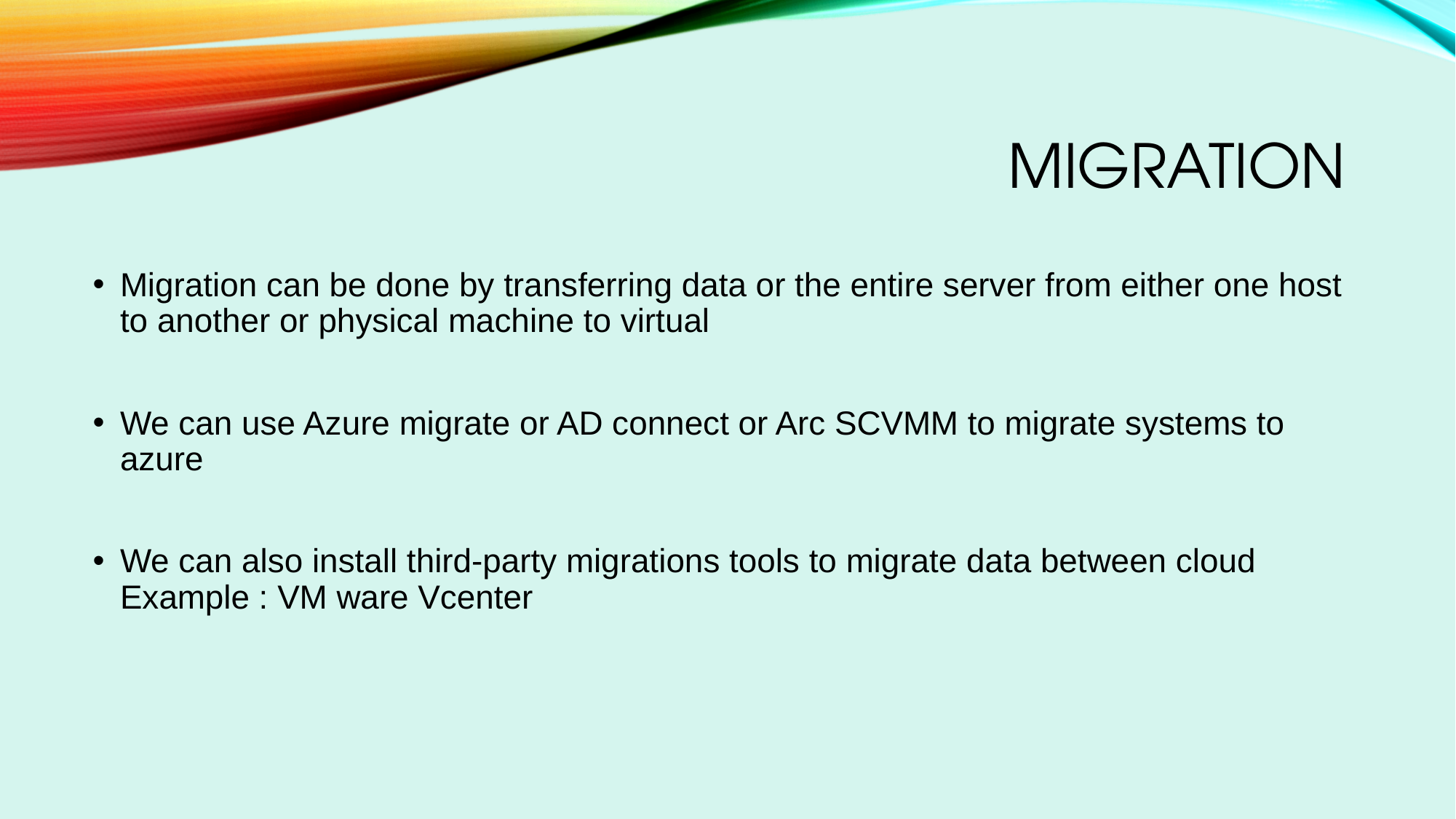

# Migration
Migration can be done by transferring data or the entire server from either one host to another or physical machine to virtual

We can use Azure migrate or AD connect or Arc SCVMM to migrate systems to azure

We can also install third-party migrations tools to migrate data between cloud Example : VM ware Vcenter